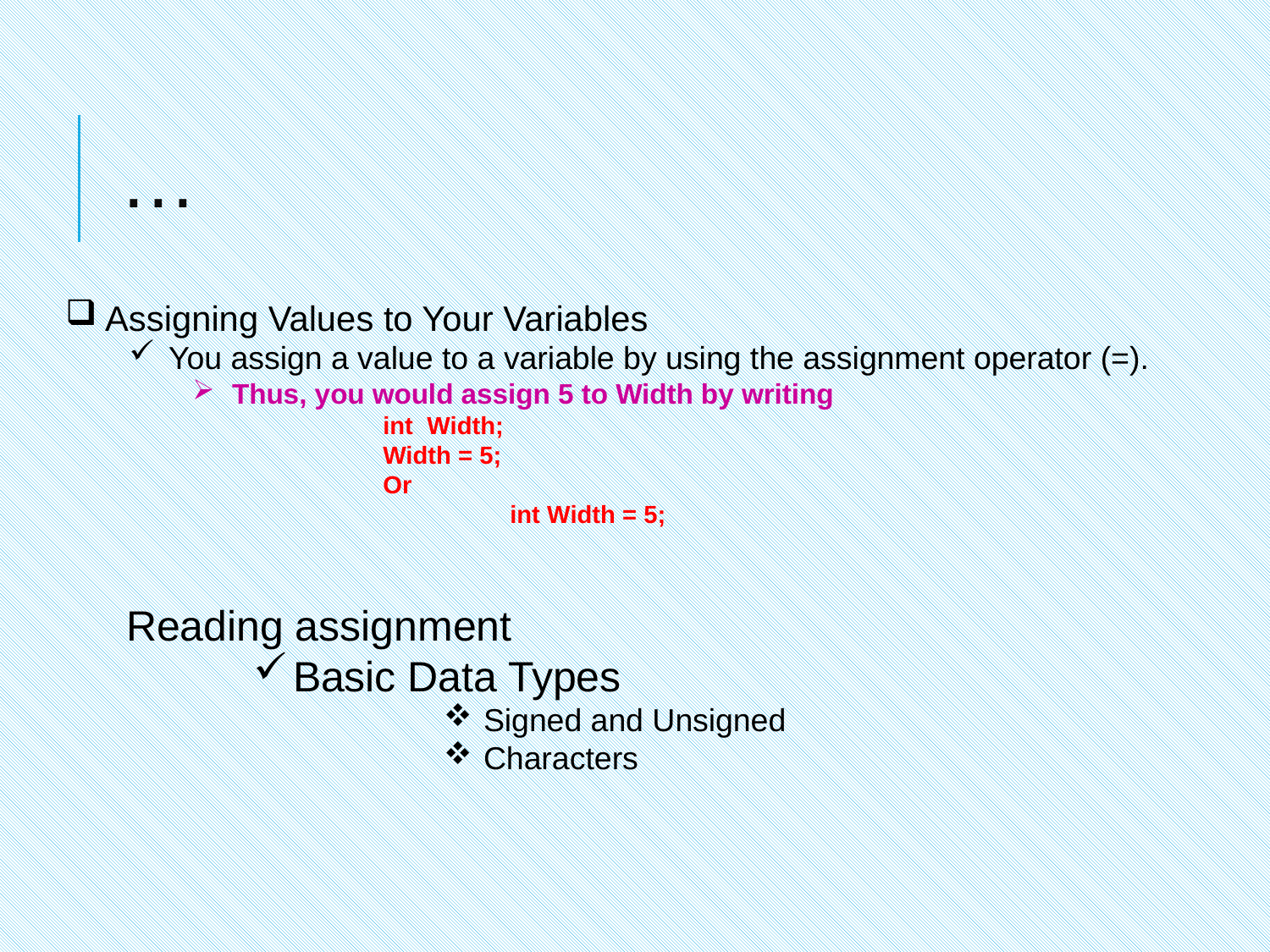

# …
Assigning Values to Your Variables
You assign a value to a variable by using the assignment operator (=).
Thus, you would assign 5 to Width by writing
	int  Width;
	Width = 5;
	Or
		int Width = 5;
Reading assignment
Basic Data Types
Signed and Unsigned
Characters